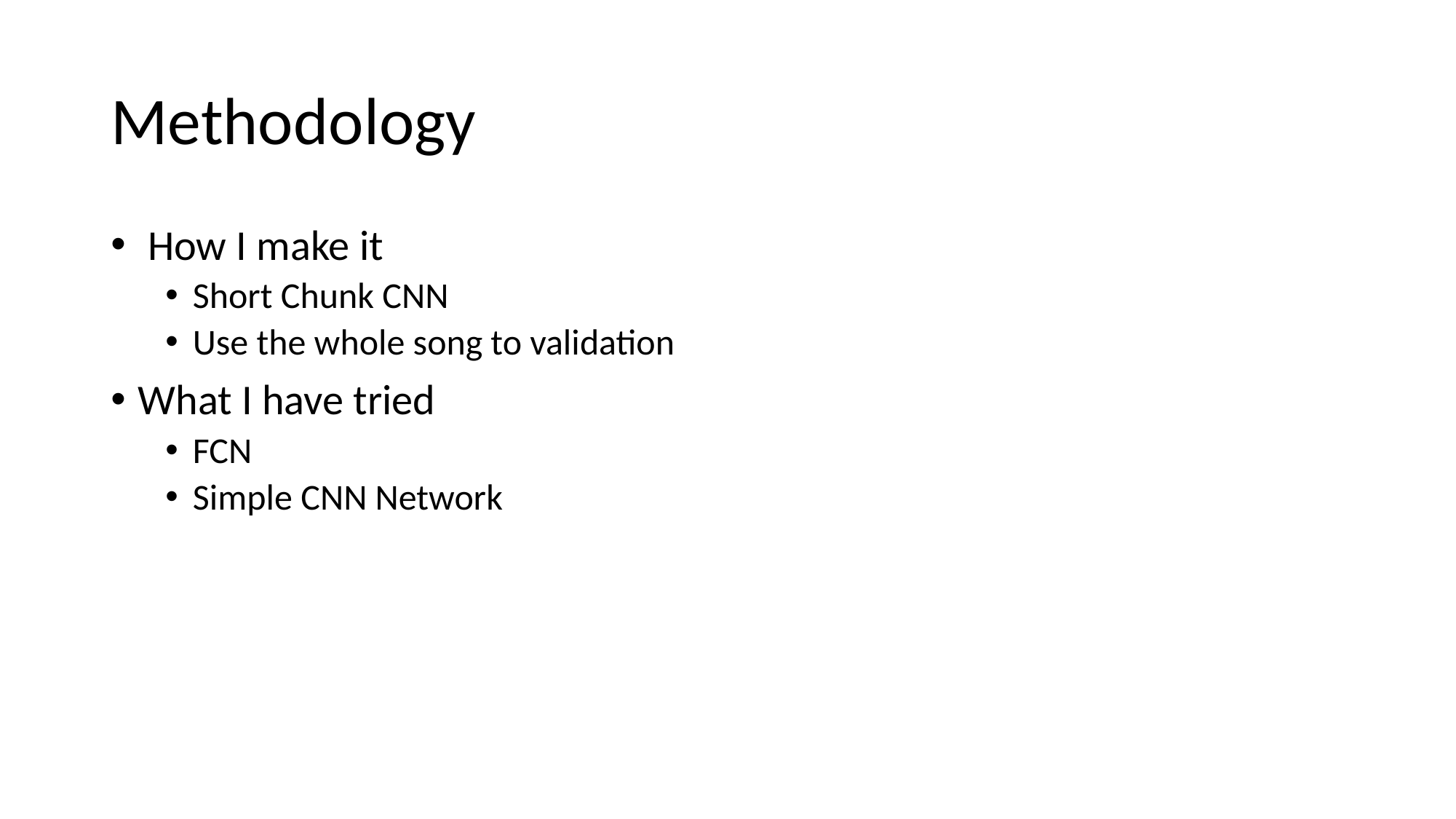

# Methodology
 How I make it
Short Chunk CNN
Use the whole song to validation
What I have tried
FCN
Simple CNN Network